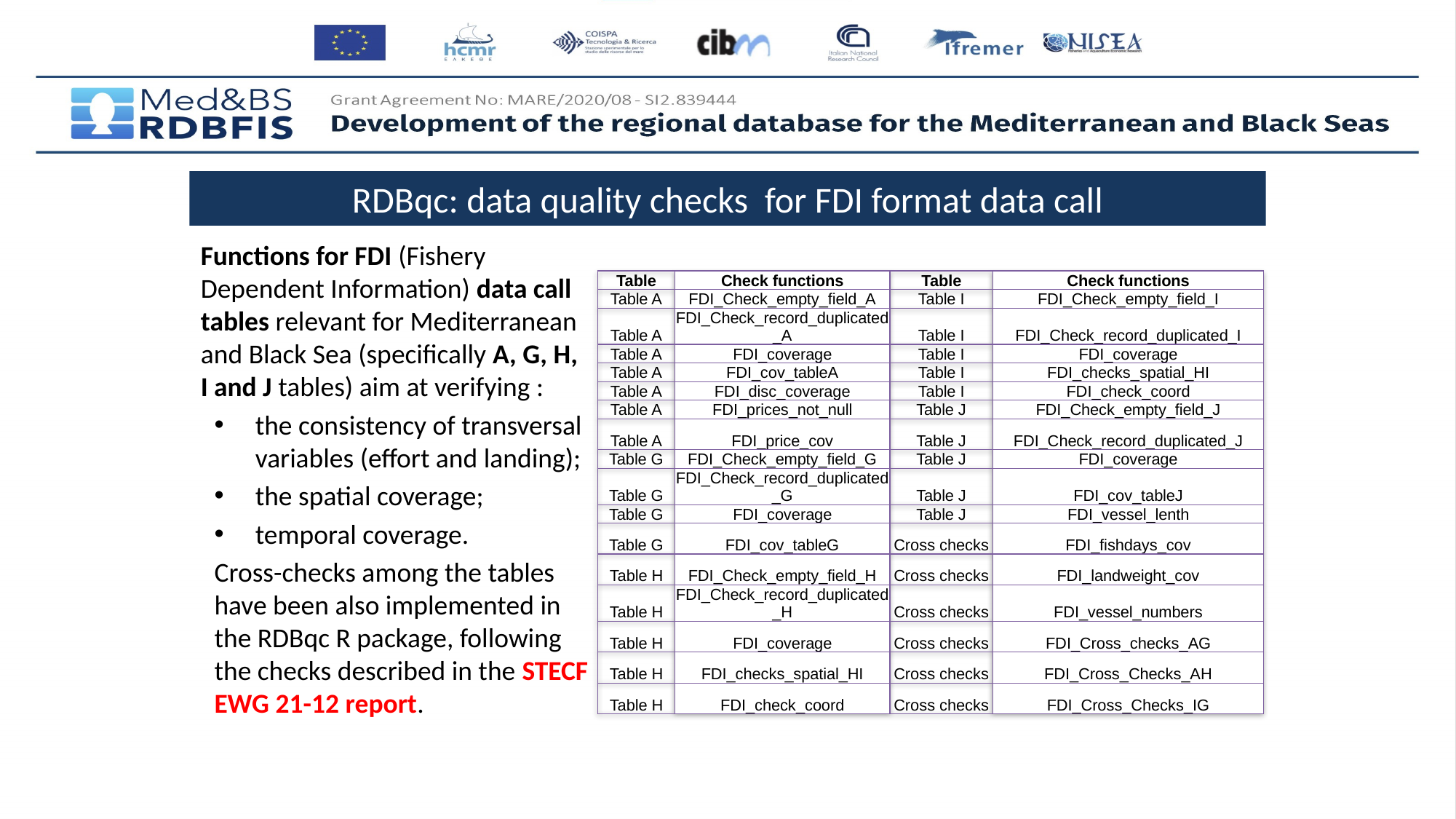

RDBqc: data quality checks  for FDI format data call
Functions for FDI (Fishery Dependent Information) data call tables relevant for Mediterranean and Black Sea (specifically A, G, H, I and J tables) aim at verifying :
the consistency of transversal variables (effort and landing);
the spatial coverage;
temporal coverage.
Cross-checks among the tables have been also implemented in the RDBqc R package, following the checks described in the STECF EWG 21-12 report.
| Table | Check functions | Table | Check functions |
| --- | --- | --- | --- |
| Table A | FDI\_Check\_empty\_field\_A | Table I | FDI\_Check\_empty\_field\_I |
| Table A | FDI\_Check\_record\_duplicated\_A | Table I | FDI\_Check\_record\_duplicated\_I |
| Table A | FDI\_coverage | Table I | FDI\_coverage |
| Table A | FDI\_cov\_tableA | Table I | FDI\_checks\_spatial\_HI |
| Table A | FDI\_disc\_coverage | Table I | FDI\_check\_coord |
| Table A | FDI\_prices\_not\_null | Table J | FDI\_Check\_empty\_field\_J |
| Table A | FDI\_price\_cov | Table J | FDI\_Check\_record\_duplicated\_J |
| Table G | FDI\_Check\_empty\_field\_G | Table J | FDI\_coverage |
| Table G | FDI\_Check\_record\_duplicated\_G | Table J | FDI\_cov\_tableJ |
| Table G | FDI\_coverage | Table J | FDI\_vessel\_lenth |
| Table G | FDI\_cov\_tableG | Cross checks | FDI\_fishdays\_cov |
| Table H | FDI\_Check\_empty\_field\_H | Cross checks | FDI\_landweight\_cov |
| Table H | FDI\_Check\_record\_duplicated\_H | Cross checks | FDI\_vessel\_numbers |
| Table H | FDI\_coverage | Cross checks | FDI\_Cross\_checks\_AG |
| Table H | FDI\_checks\_spatial\_HI | Cross checks | FDI\_Cross\_Checks\_AH |
| Table H | FDI\_check\_coord | Cross checks | FDI\_Cross\_Checks\_IG |